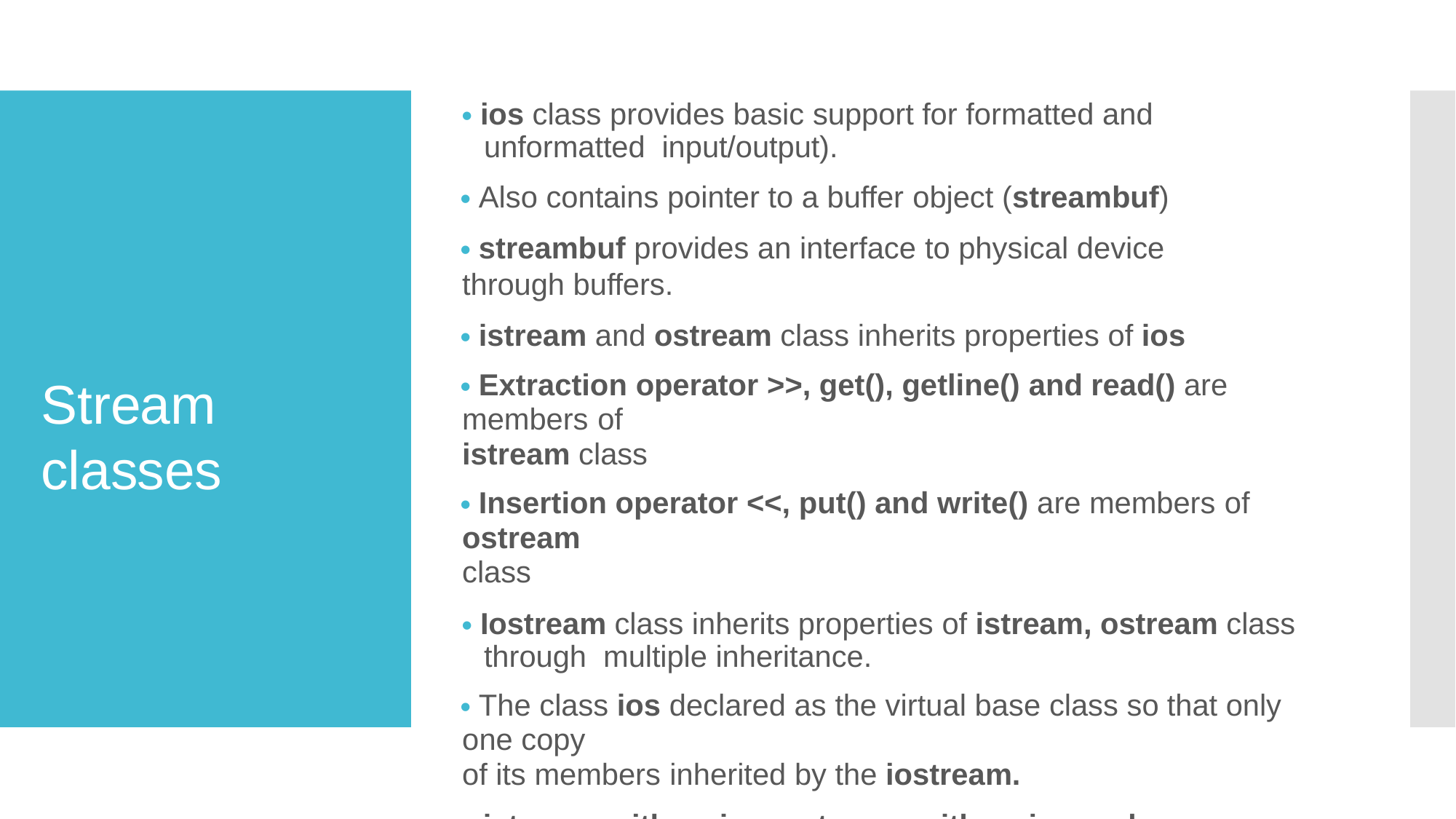

🞄 ios class provides basic support for formatted and unformatted  input/output).
🞄 Also contains pointer to a buffer object (streambuf)
🞄 streambuf provides an interface to physical device through buffers.
🞄 istream and ostream class inherits properties of ios
🞄 Extraction operator >>, get(), getline() and read() are members of
istream class
🞄 Insertion operator <<, put() and write() are members of ostream
class
🞄 Iostream class inherits properties of istream, ostream class through  multiple inheritance.
🞄 The class ios declared as the virtual base class so that only one copy
of its members inherited by the iostream.
🞄 istream_withassign, ostream_withassign and  iostream_withassign add assignment operators to its base classes.
Stream classes